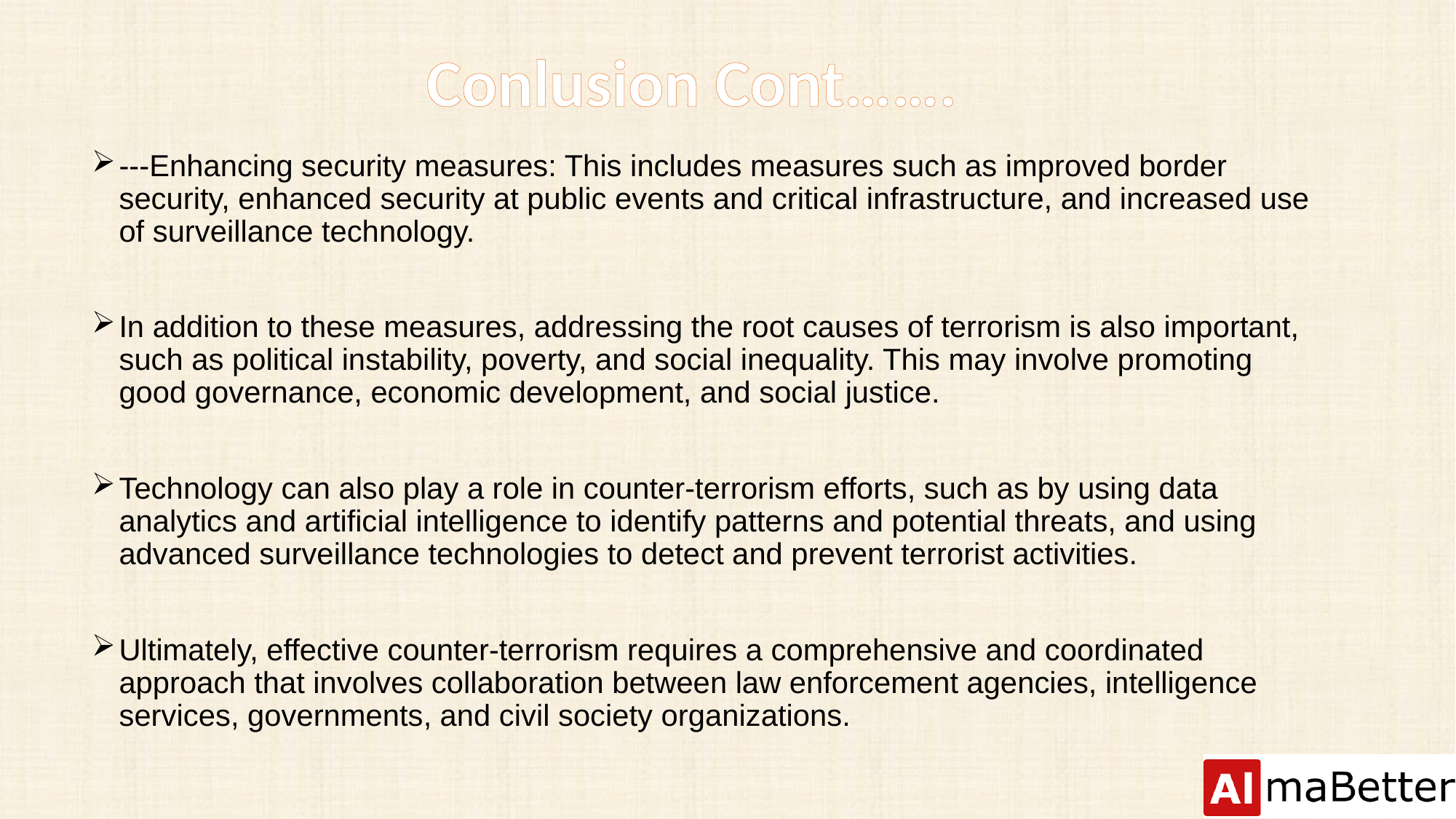

Conlusion Cont…….
---Enhancing security measures: This includes measures such as improved border security, enhanced security at public events and critical infrastructure, and increased use of surveillance technology.

In addition to these measures, addressing the root causes of terrorism is also important, such as political instability, poverty, and social inequality. This may involve promoting good governance, economic development, and social justice.

Technology can also play a role in counter-terrorism efforts, such as by using data analytics and artificial intelligence to identify patterns and potential threats, and using advanced surveillance technologies to detect and prevent terrorist activities.

Ultimately, effective counter-terrorism requires a comprehensive and coordinated approach that involves collaboration between law enforcement agencies, intelligence services, governments, and civil society organizations.